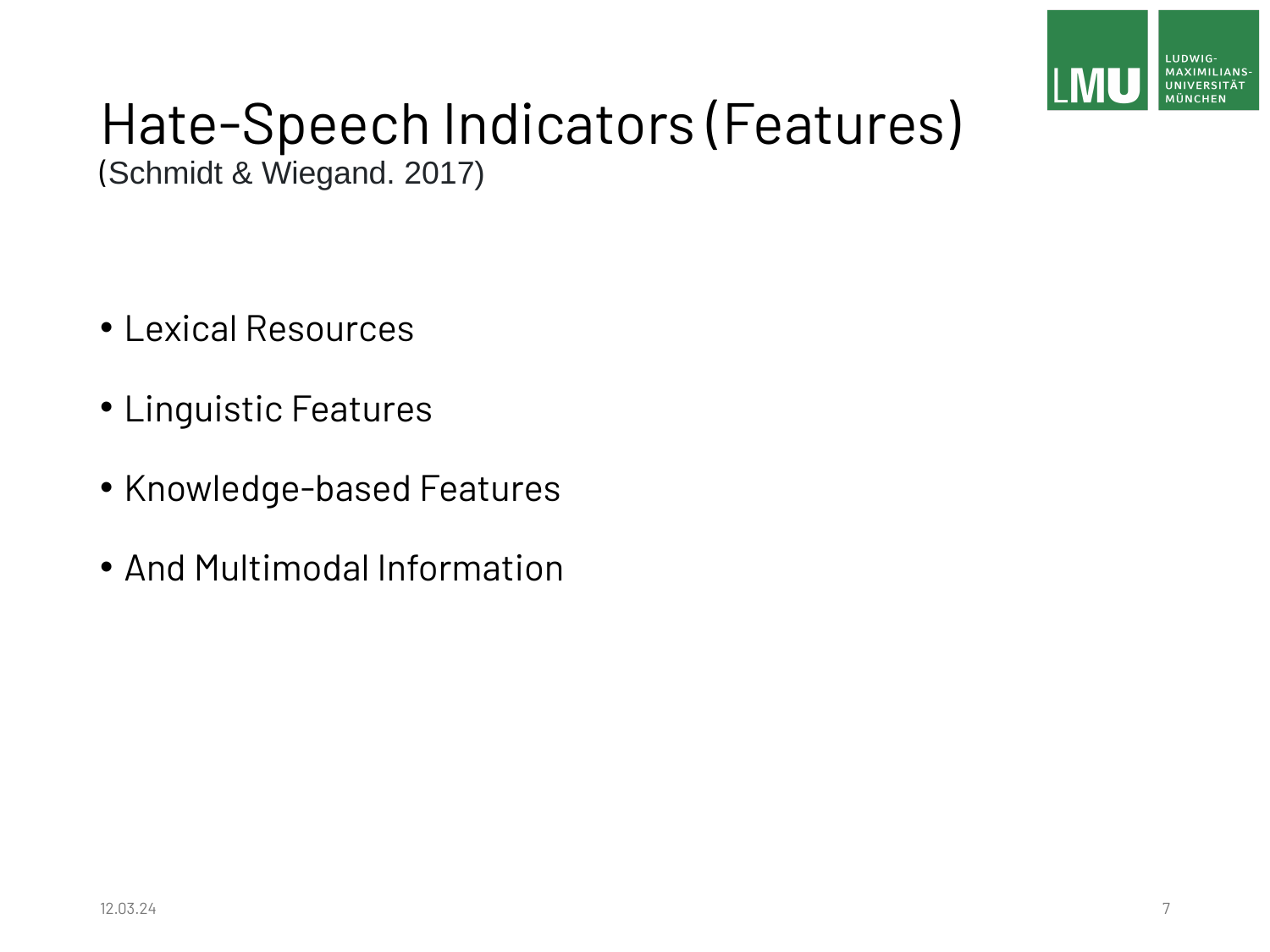

# Hate-Speech Indicators (Features) (Schmidt & Wiegand. 2017)
Lexical Resources
Linguistic Features
Knowledge-based Features
And Multimodal Information
12.03.24
7